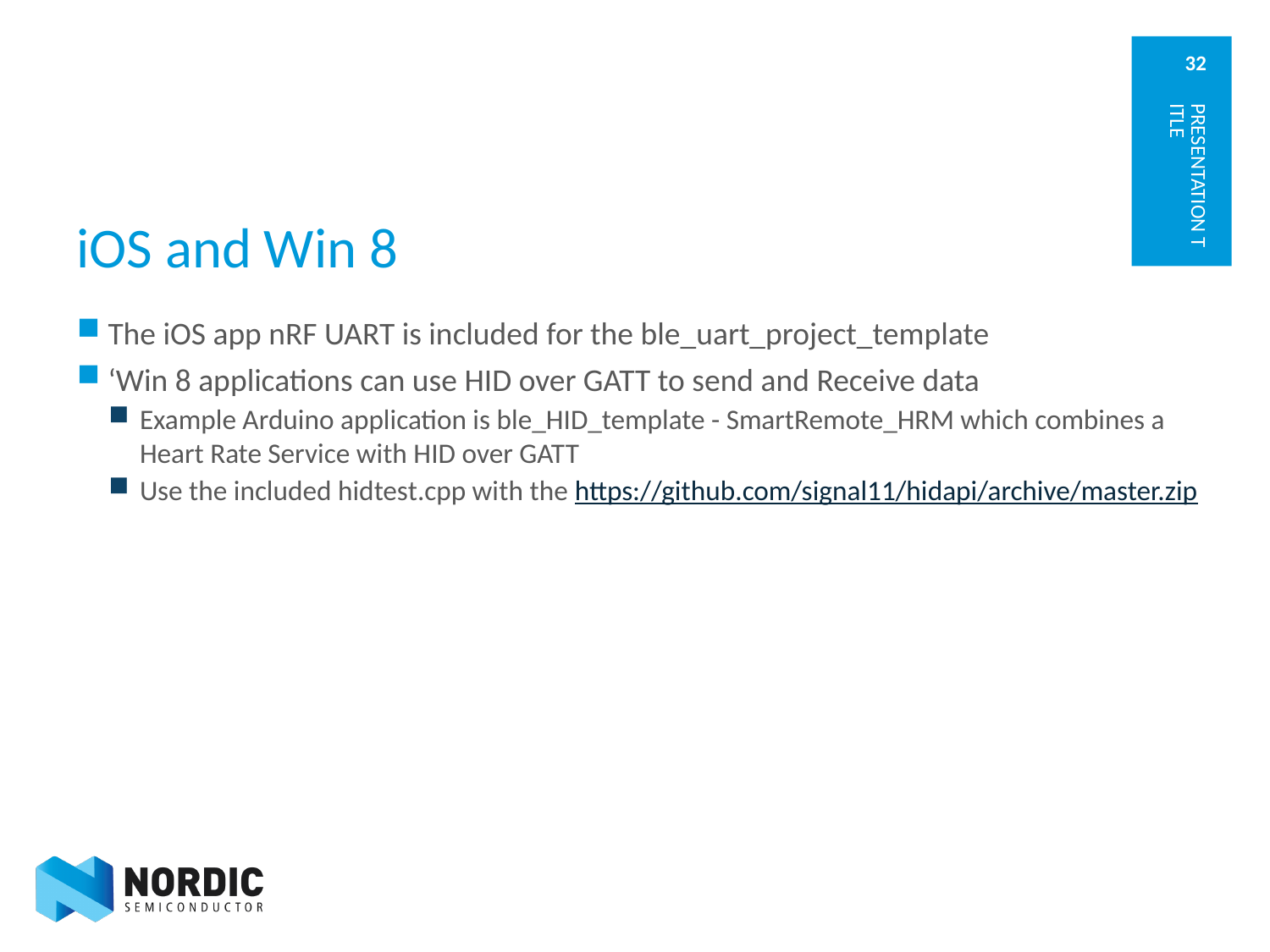

# iOS and Win 8
PRESENTATION TITLE
The iOS app nRF UART is included for the ble_uart_project_template
‘Win 8 applications can use HID over GATT to send and Receive data
Example Arduino application is ble_HID_template - SmartRemote_HRM which combines a Heart Rate Service with HID over GATT
Use the included hidtest.cpp with the https://github.com/signal11/hidapi/archive/master.zip